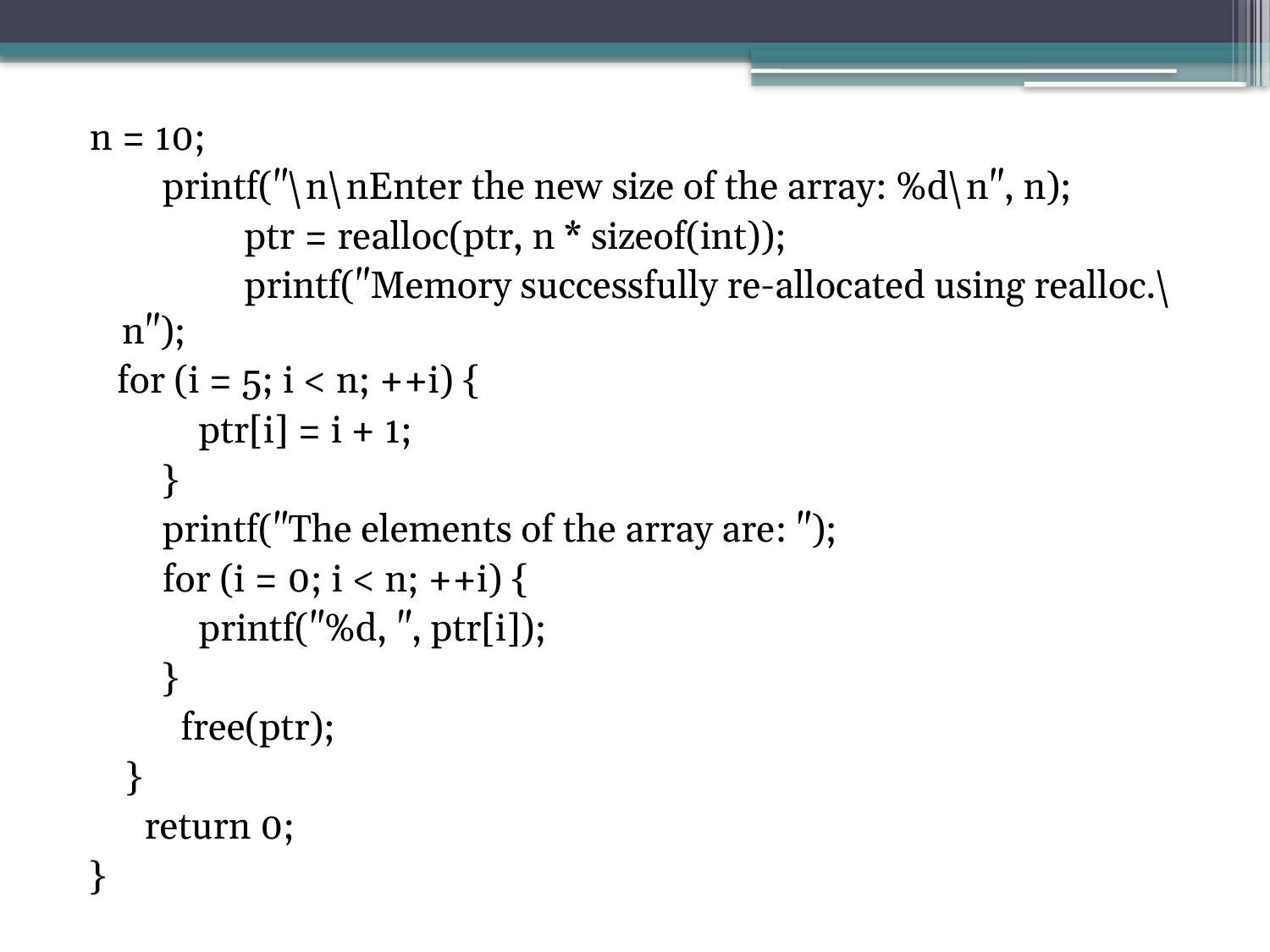

n = 10;
        printf("\n\nEnter the new size of the array: %d\n", n);
                 ptr = realloc(ptr, n * sizeof(int));
                 printf("Memory successfully re-allocated using realloc.\n");
   for (i = 5; i < n; ++i) {
            ptr[i] = i + 1;
        }
        printf("The elements of the array are: ");
        for (i = 0; i < n; ++i) {
            printf("%d, ", ptr[i]);
        }
          free(ptr);
    }
      return 0;
}